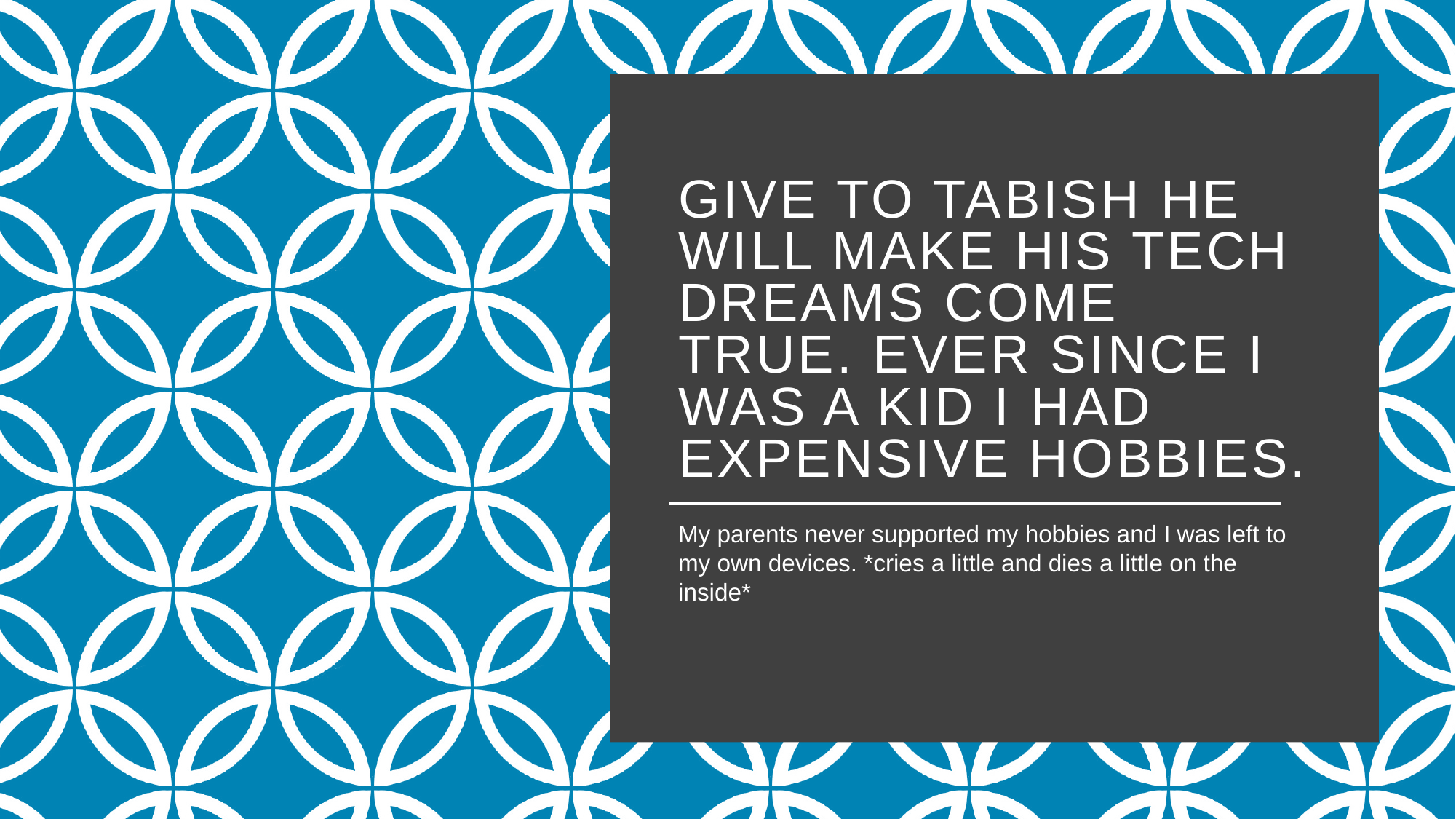

# Give to Tabish he will make his tech dreams come true. Ever since I was a kid I had expensive hobbies.
My parents never supported my hobbies and I was left to my own devices. *cries a little and dies a little on the inside*